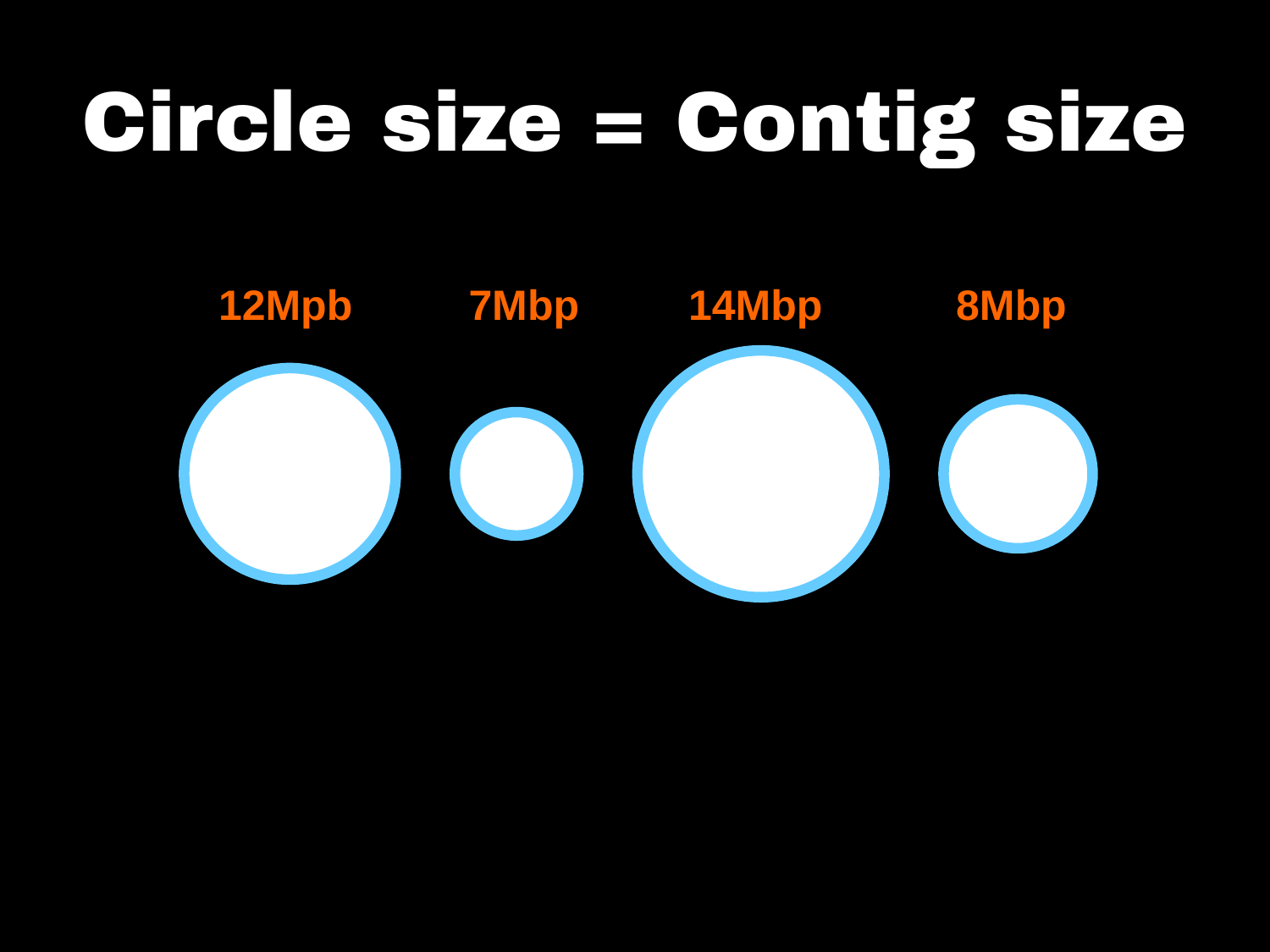

# Circle size = Contig size
12Mpb
7Mbp
14Mbp
8Mbp